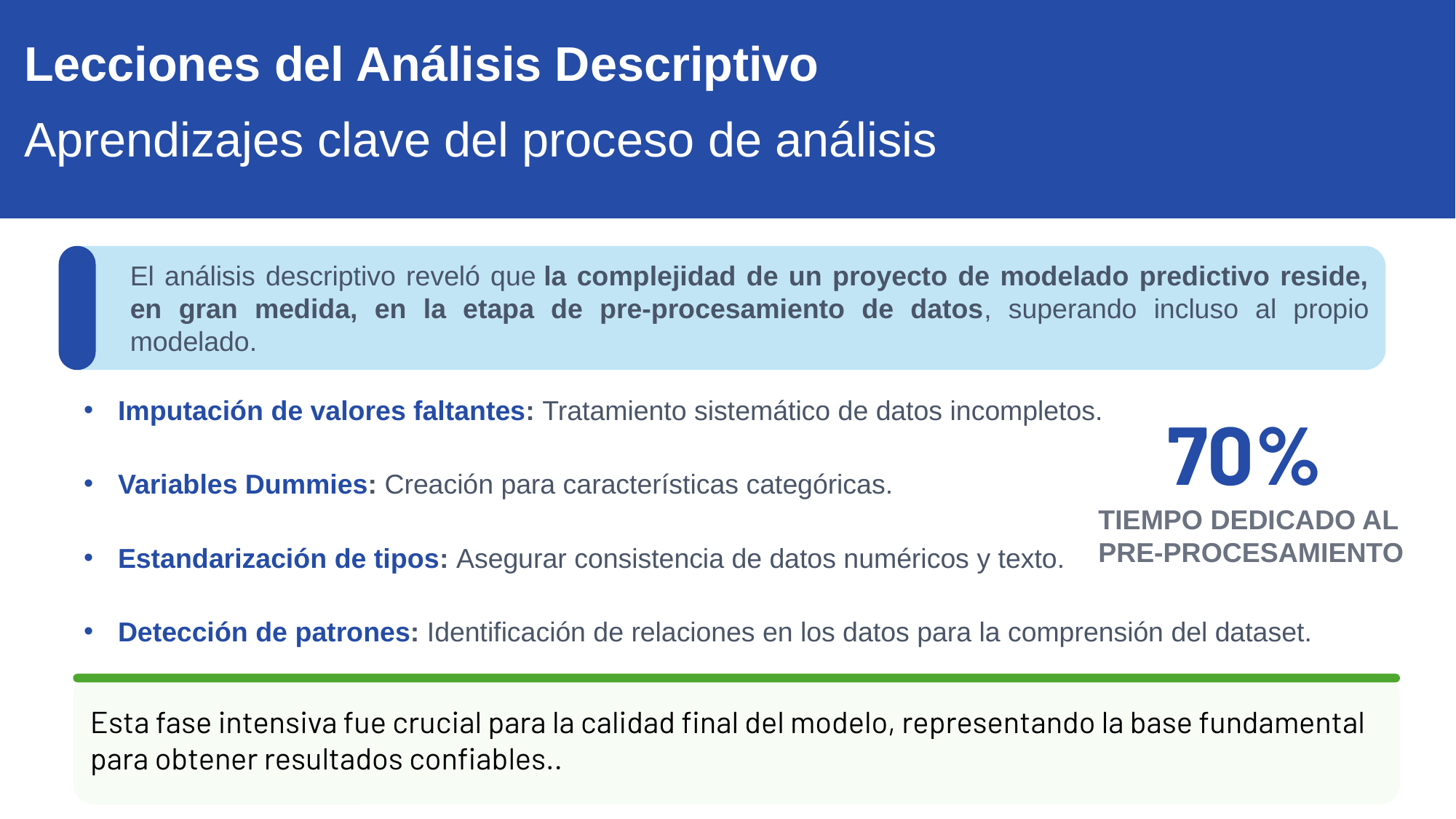

Lecciones del Análisis Descriptivo
Aprendizajes clave del proceso de análisis

El análisis descriptivo reveló que la complejidad de un proyecto de modelado predictivo reside, en gran medida, en la etapa de pre-procesamiento de datos, superando incluso al propio modelado.
Imputación de valores faltantes: Tratamiento sistemático de datos incompletos.
Variables Dummies: Creación para características categóricas.
Estandarización de tipos: Asegurar consistencia de datos numéricos y texto.
Detección de patrones: Identificación de relaciones en los datos para la comprensión del dataset.
70%
Tiempo dedicado al pre-procesamiento
Esta fase intensiva fue crucial para la calidad final del modelo, representando la base fundamental para obtener resultados confiables..